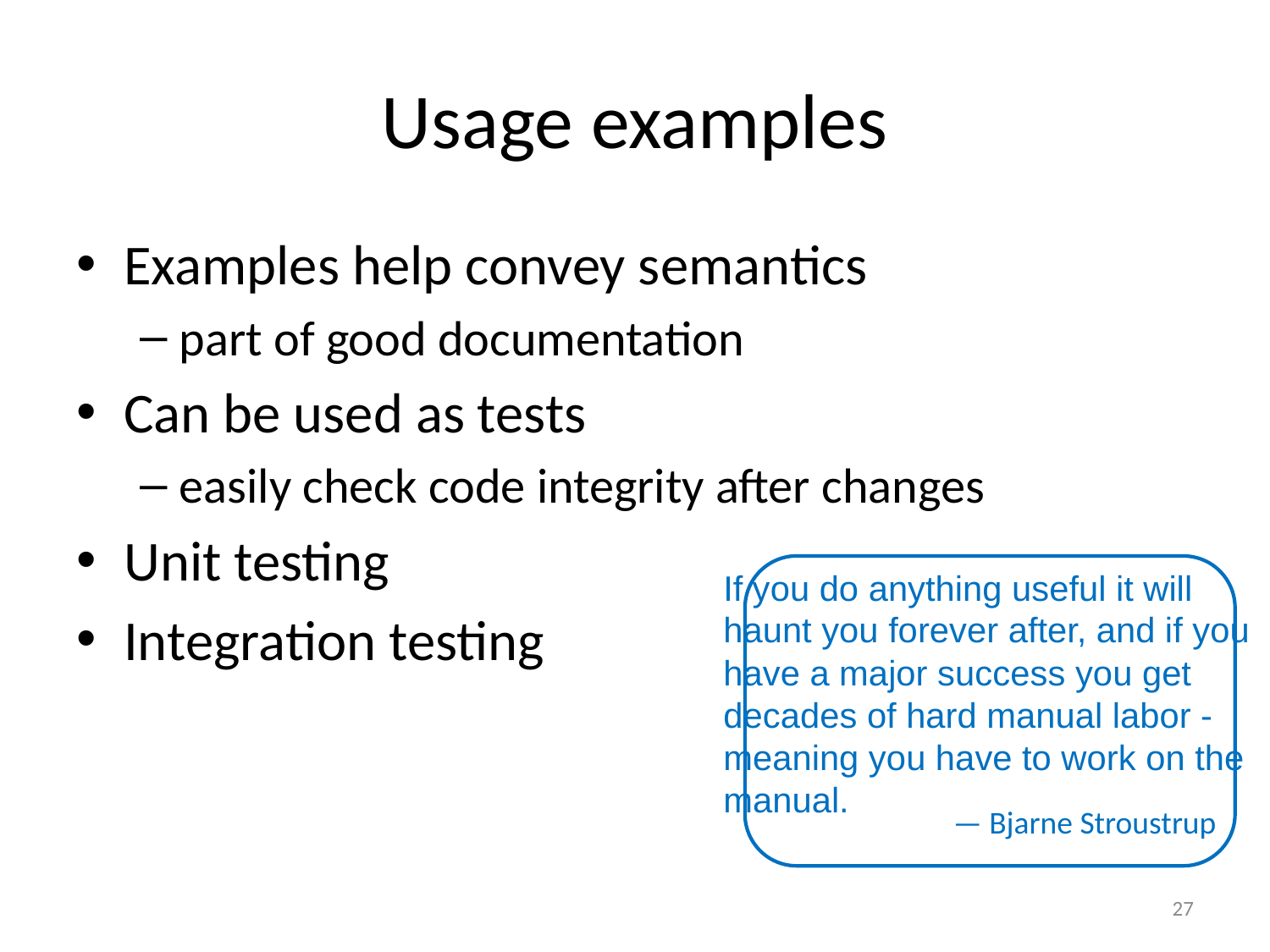

# Usage examples
Examples help convey semantics
part of good documentation
Can be used as tests
easily check code integrity after changes
Unit testing
Integration testing

If you do anything useful it will
haunt you forever after, and if you
have a major success you get
decades of hard manual labor -
meaning you have to work on the
manual.
— Bjarne Stroustrup
27